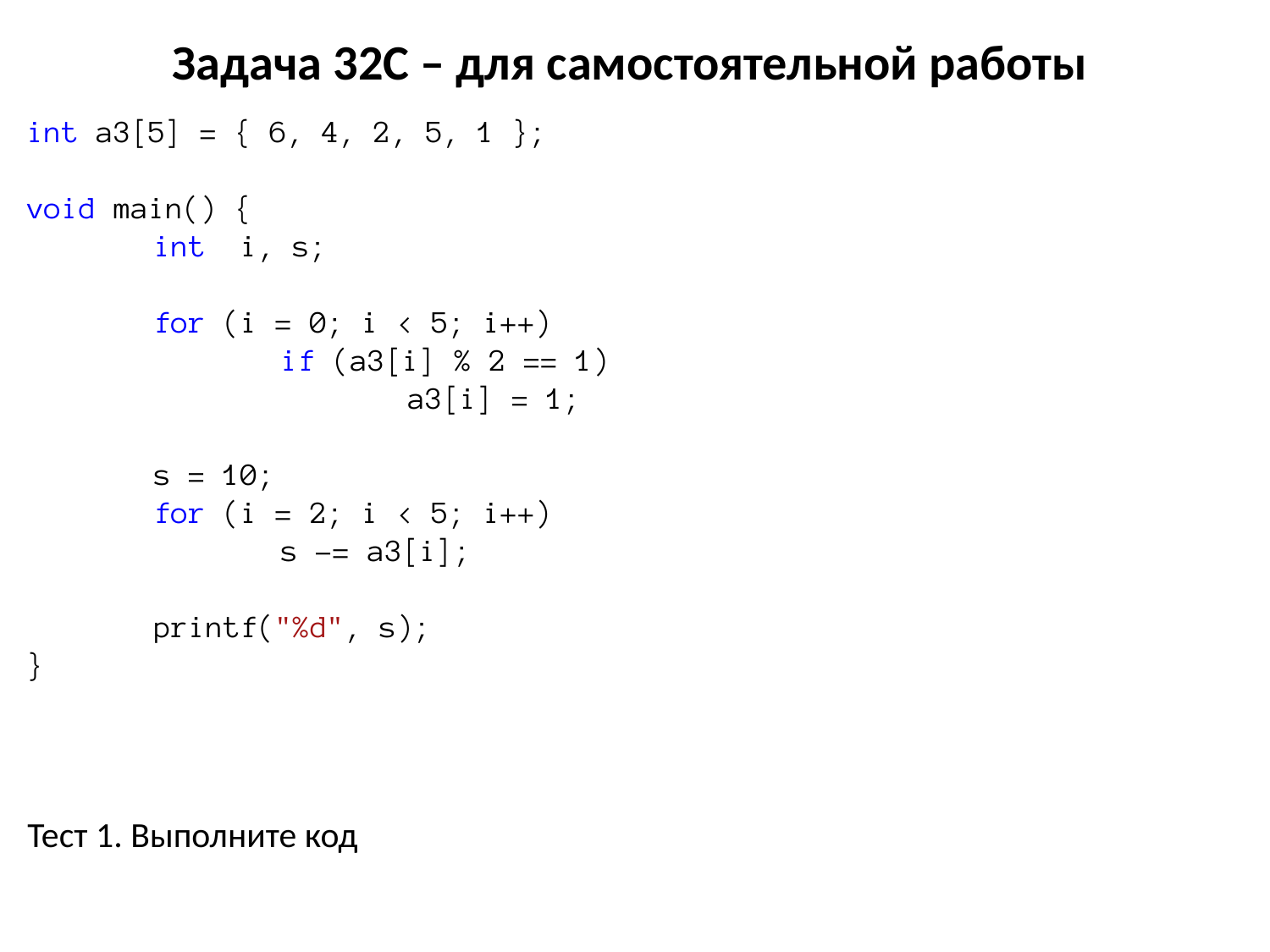

# Задача 32C – для самостоятельной работы
int a3[5] = { 6, 4, 2, 5, 1 };

void main() {
	int  i, s;

	for (i = 0; i < 5; i++)
		if (a3[i] % 2 == 1)
			a3[i] = 1;

	s = 10;
	for (i = 2; i < 5; i++)
		s -= a3[i];

	printf("%d", s);
}
Тест 1. Выполните код